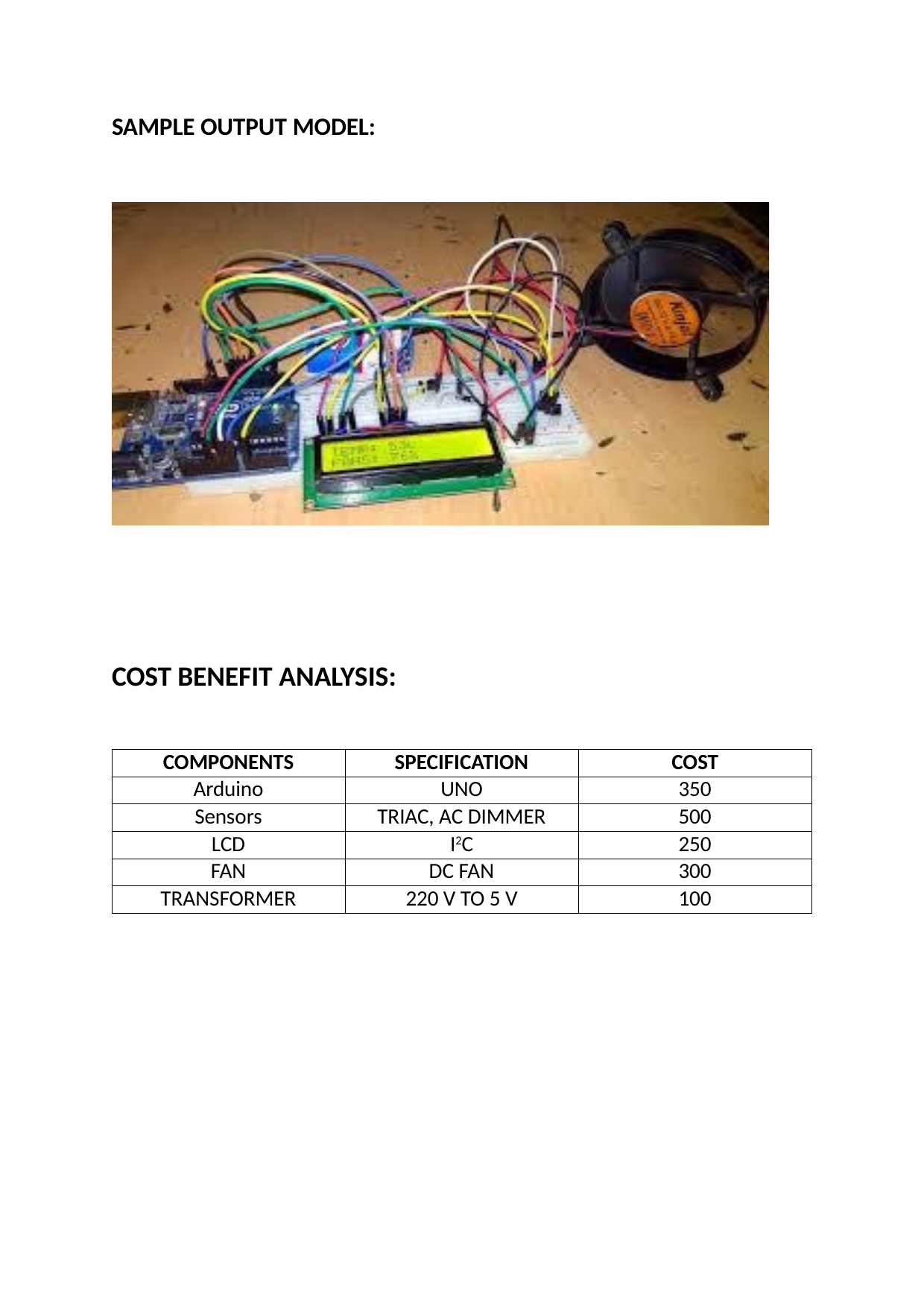

SAMPLE OUTPUT MODEL:

COST BENEFIT ANALYSIS:
| COMPONENTS | SPECIFICATION | COST |
| --- | --- | --- |
| Arduino | UNO | 350 |
| Sensors | TRIAC, AC DIMMER | 500 |
| LCD | I2C | 250 |
| FAN | DC FAN | 300 |
| TRANSFORMER | 220 V TO 5 V | 100 |